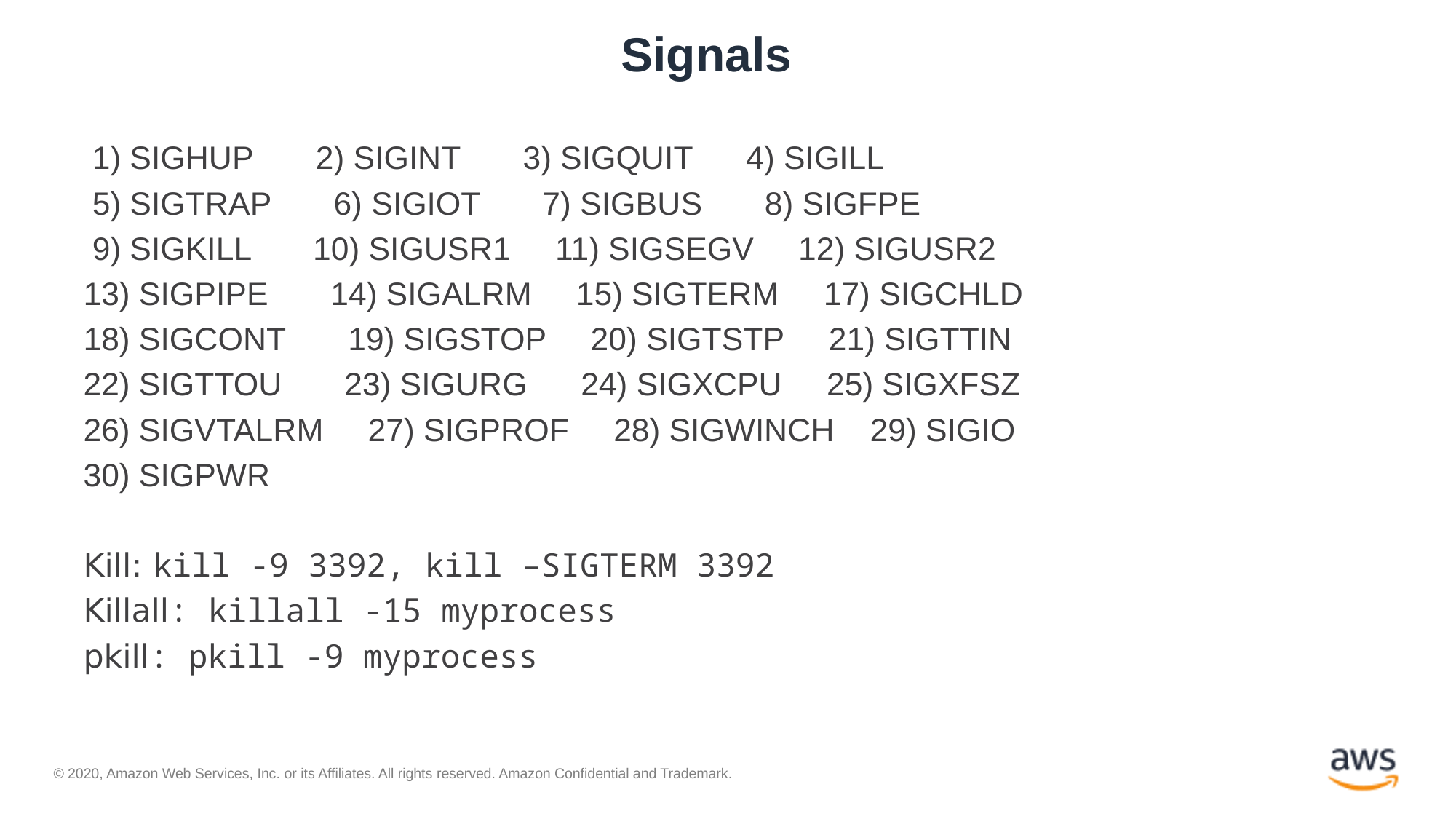

# Signals
 1) SIGHUP       2) SIGINT       3) SIGQUIT      4) SIGILL
 5) SIGTRAP       6) SIGIOT       7) SIGBUS       8) SIGFPE
 9) SIGKILL       10) SIGUSR1     11) SIGSEGV     12) SIGUSR2
13) SIGPIPE       14) SIGALRM     15) SIGTERM     17) SIGCHLD
18) SIGCONT       19) SIGSTOP     20) SIGTSTP     21) SIGTTIN
22) SIGTTOU       23) SIGURG      24) SIGXCPU     25) SIGXFSZ
26) SIGVTALRM     27) SIGPROF     28) SIGWINCH    29) SIGIO
30) SIGPWR

Kill: kill -9 3392, kill –SIGTERM 3392
Killall: killall -15 myprocess
pkill: pkill -9 myprocess